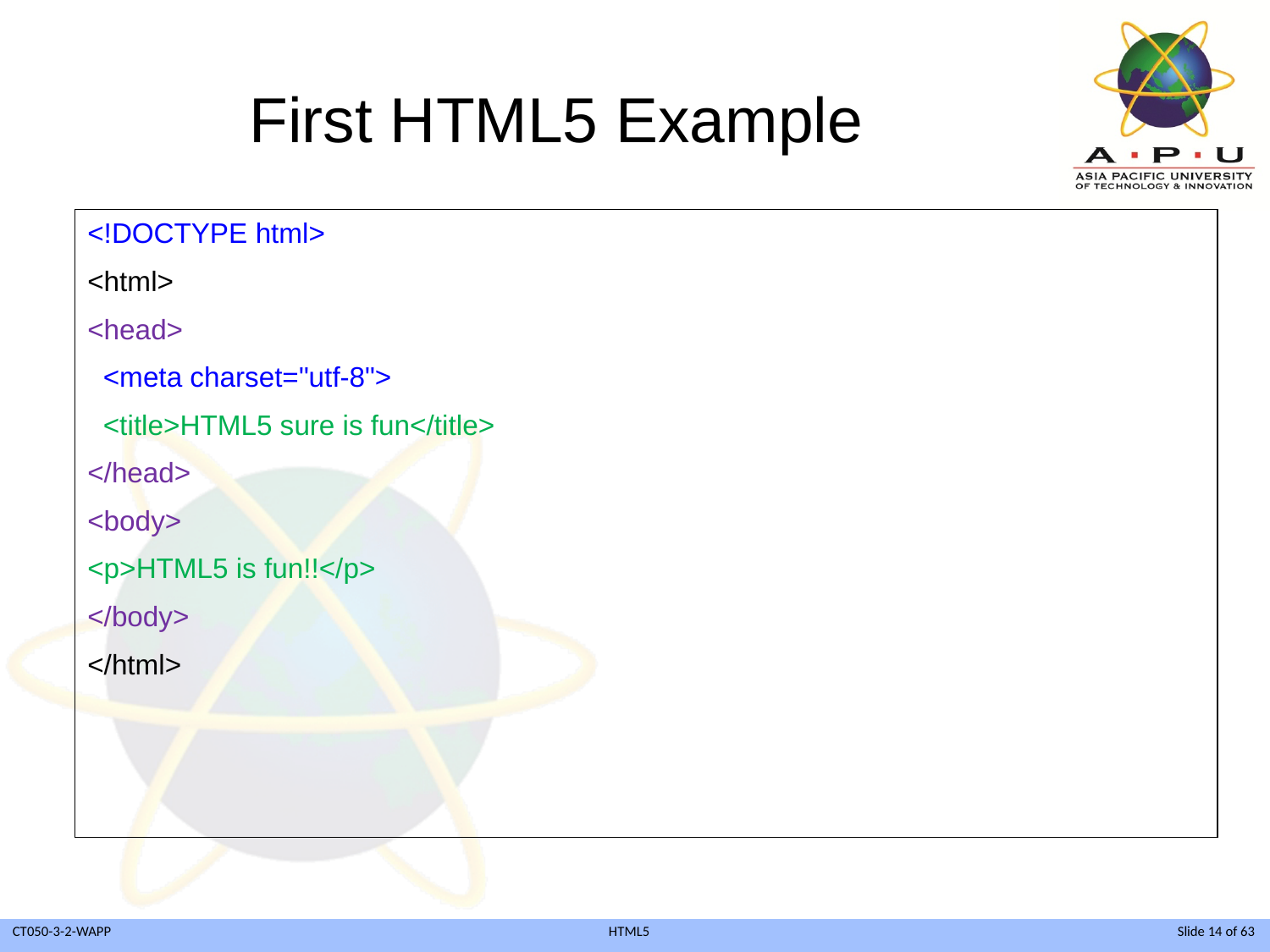

# First HTML5 Example
<!DOCTYPE html>
<html>
<head>
  <meta charset="utf-8">
  <title>HTML5 sure is fun</title>
</head>
<body>
<p>HTML5 is fun!!</p>
</body>
</html>